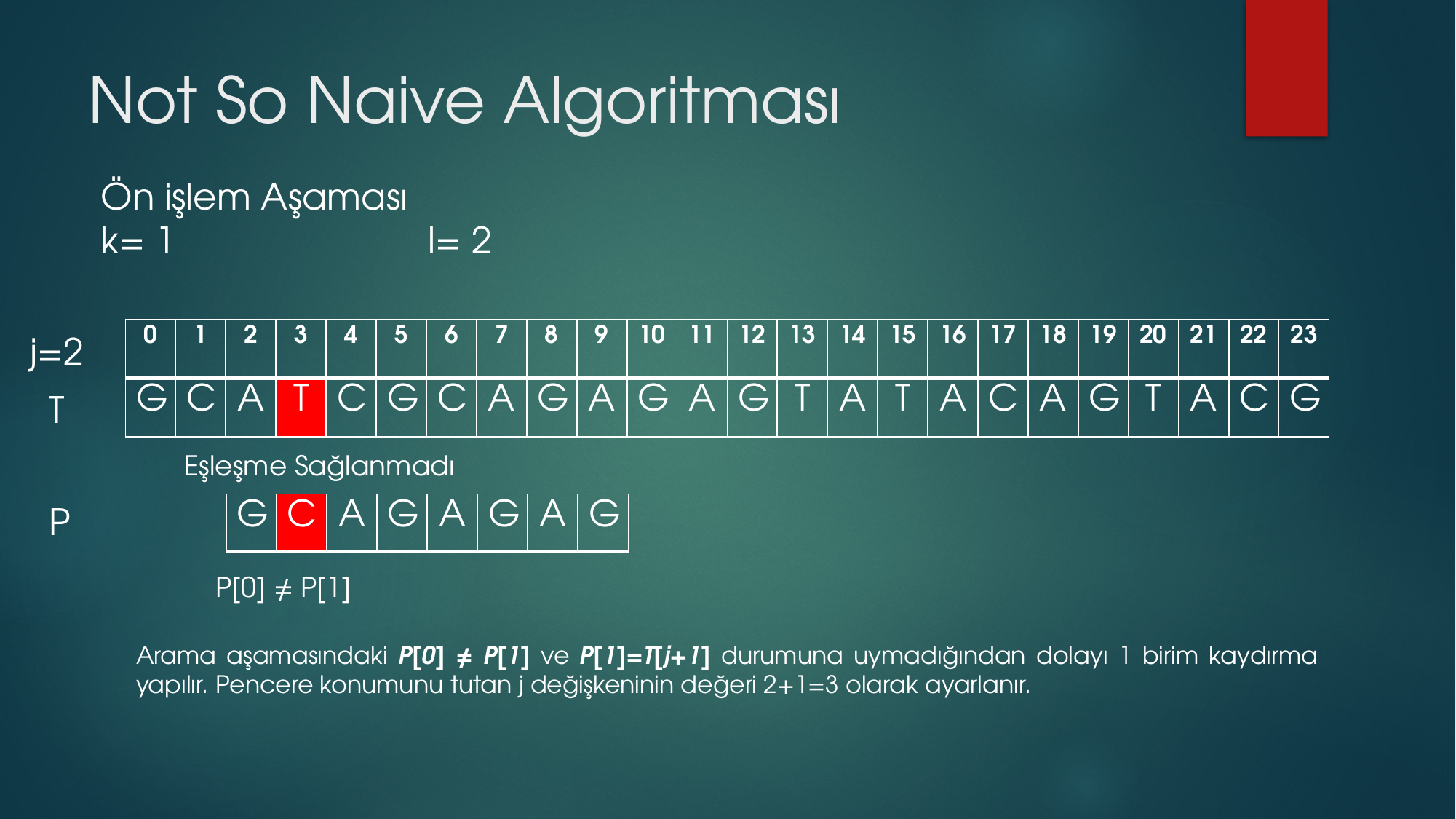

# Not So Naive Algoritması
Ön işlem Aşaması
k= 1			l= 2
| 0 | 1 | 2 | 3 | 4 | 5 | 6 | 7 | 8 | 9 | 10 | 11 | 12 | 13 | 14 | 15 | 16 | 17 | 18 | 19 | 20 | 21 | 22 | 23 |
| --- | --- | --- | --- | --- | --- | --- | --- | --- | --- | --- | --- | --- | --- | --- | --- | --- | --- | --- | --- | --- | --- | --- | --- |
| G | C | A | T | C | G | C | A | G | A | G | A | G | T | A | T | A | C | A | G | T | A | C | G |
j=2
T
Eşleşme Sağlanmadı
P
| G | C | A | G | A | G | A | G |
| --- | --- | --- | --- | --- | --- | --- | --- |
P[0] ≠ P[1]
Arama aşamasındaki P[0] ≠ P[1] ve P[1]=T[j+1] durumuna uymadığından dolayı 1 birim kaydırma yapılır. Pencere konumunu tutan j değişkeninin değeri 2+1=3 olarak ayarlanır.